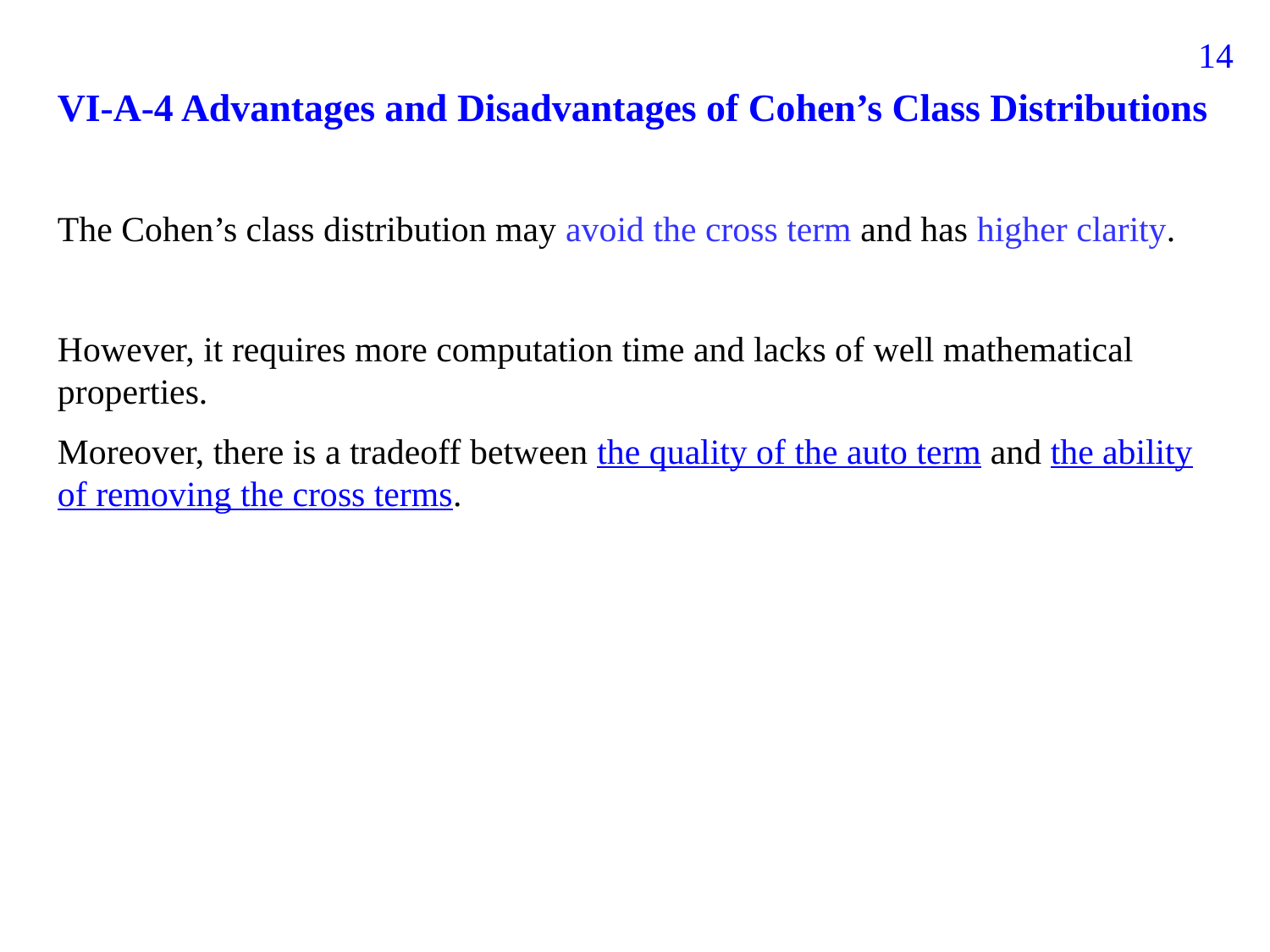

14
VI-A-4 Advantages and Disadvantages of Cohen’s Class Distributions

The Cohen’s class distribution may avoid the cross term and has higher clarity.

However, it requires more computation time and lacks of well mathematical properties.
Moreover, there is a tradeoff between the quality of the auto term and the ability of removing the cross terms.